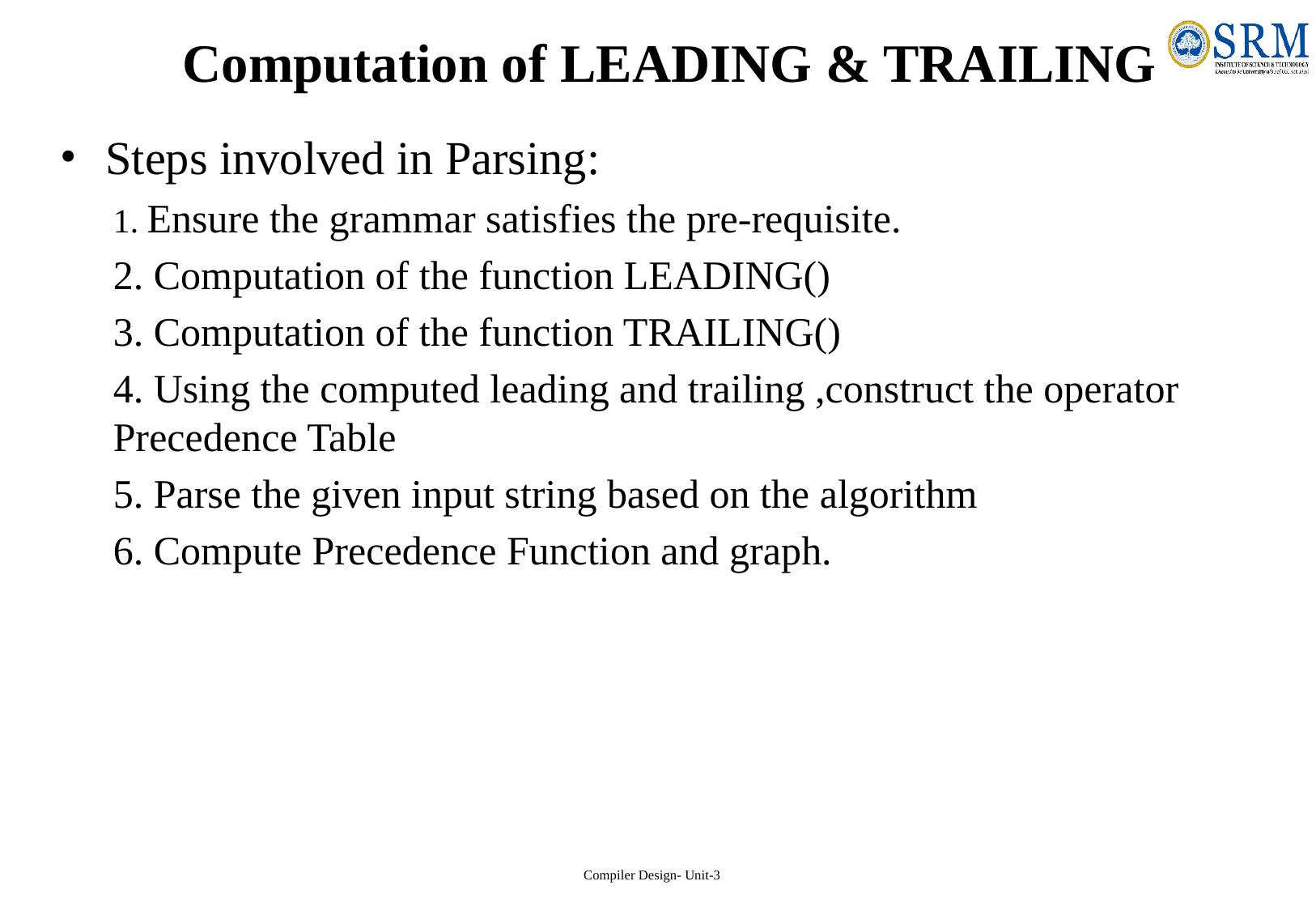

# Computation of LEADING & TRAILING
Steps involved in Parsing:
1. Ensure the grammar satisfies the pre-requisite.
2. Computation of the function LEADING()
3. Computation of the function TRAILING()
4. Using the computed leading and trailing ,construct the operator Precedence Table
5. Parse the given input string based on the algorithm
6. Compute Precedence Function and graph.
Compiler Design- Unit-3